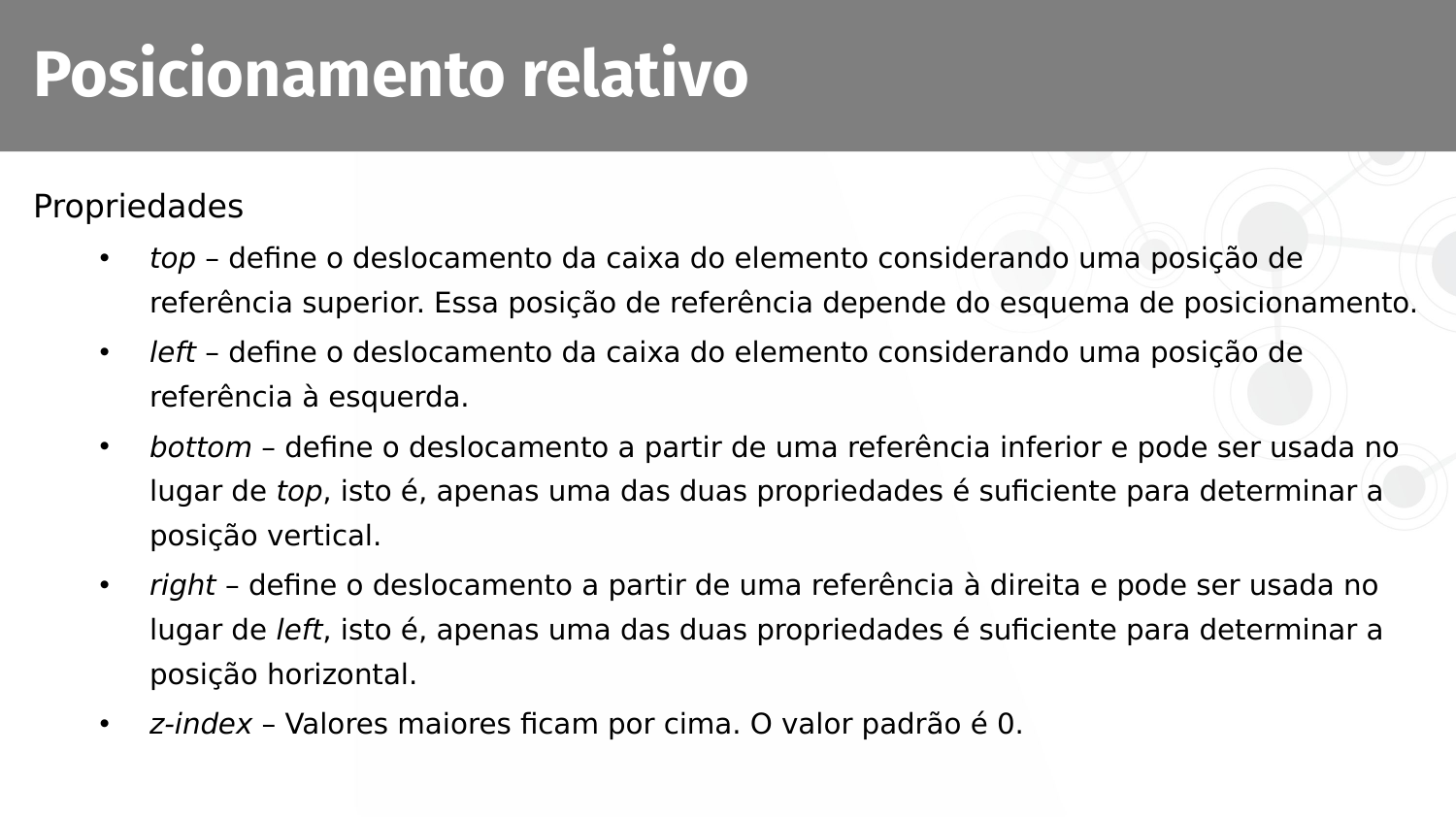

# Posicionamento relativo
Propriedades
top – define o deslocamento da caixa do elemento considerando uma posição de referência superior. Essa posição de referência depende do esquema de posicionamento.
left – define o deslocamento da caixa do elemento considerando uma posição de referência à esquerda.
bottom – define o deslocamento a partir de uma referência inferior e pode ser usada no lugar de top, isto é, apenas uma das duas propriedades é suficiente para determinar a posição vertical.
right – define o deslocamento a partir de uma referência à direita e pode ser usada no lugar de left, isto é, apenas uma das duas propriedades é suficiente para determinar a posição horizontal.
z-index – Valores maiores ficam por cima. O valor padrão é 0.